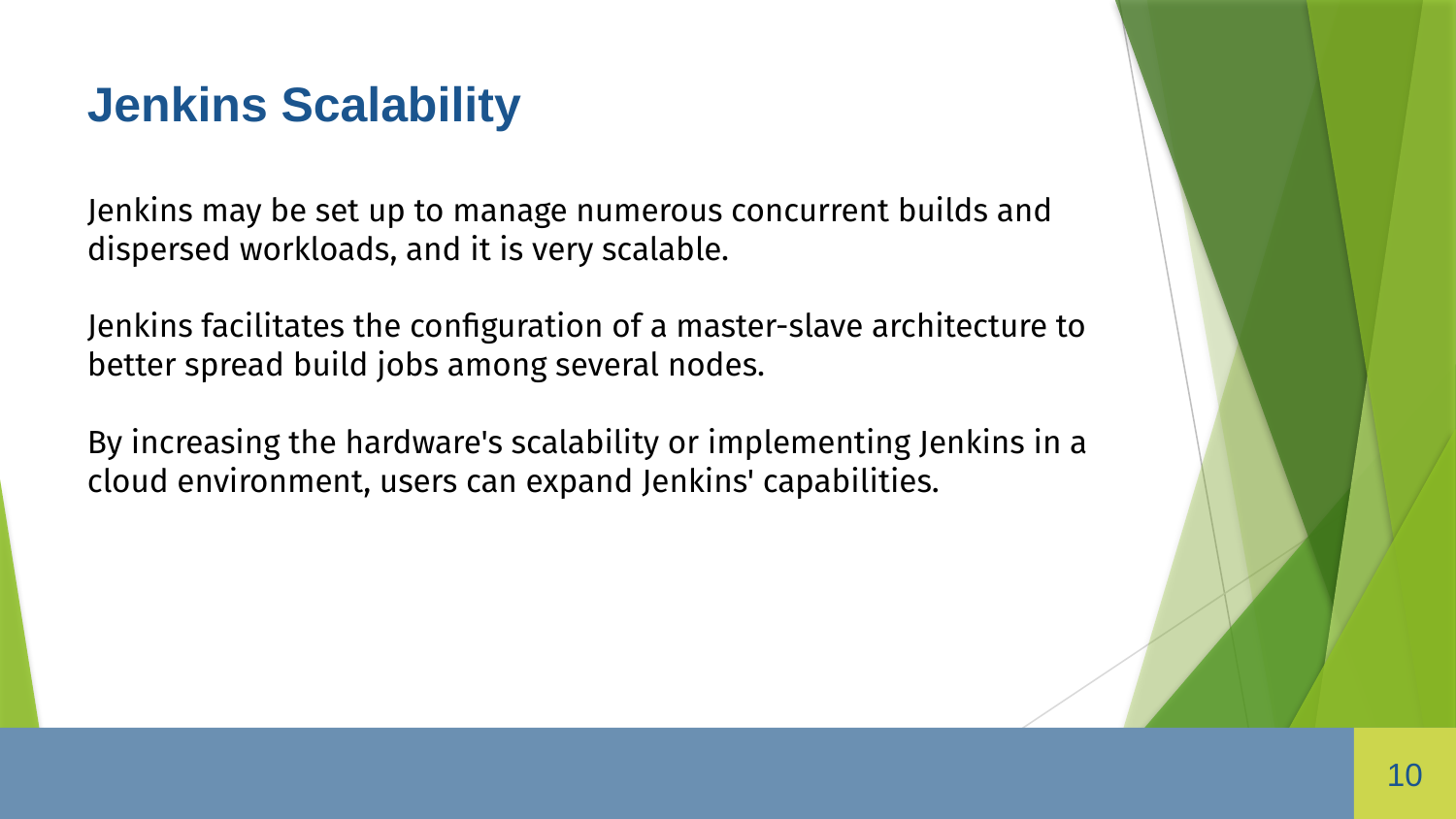

Jenkins Scalability
Jenkins may be set up to manage numerous concurrent builds and dispersed workloads, and it is very scalable.
Jenkins facilitates the configuration of a master-slave architecture to better spread build jobs among several nodes.
By increasing the hardware's scalability or implementing Jenkins in a cloud environment, users can expand Jenkins' capabilities.

10